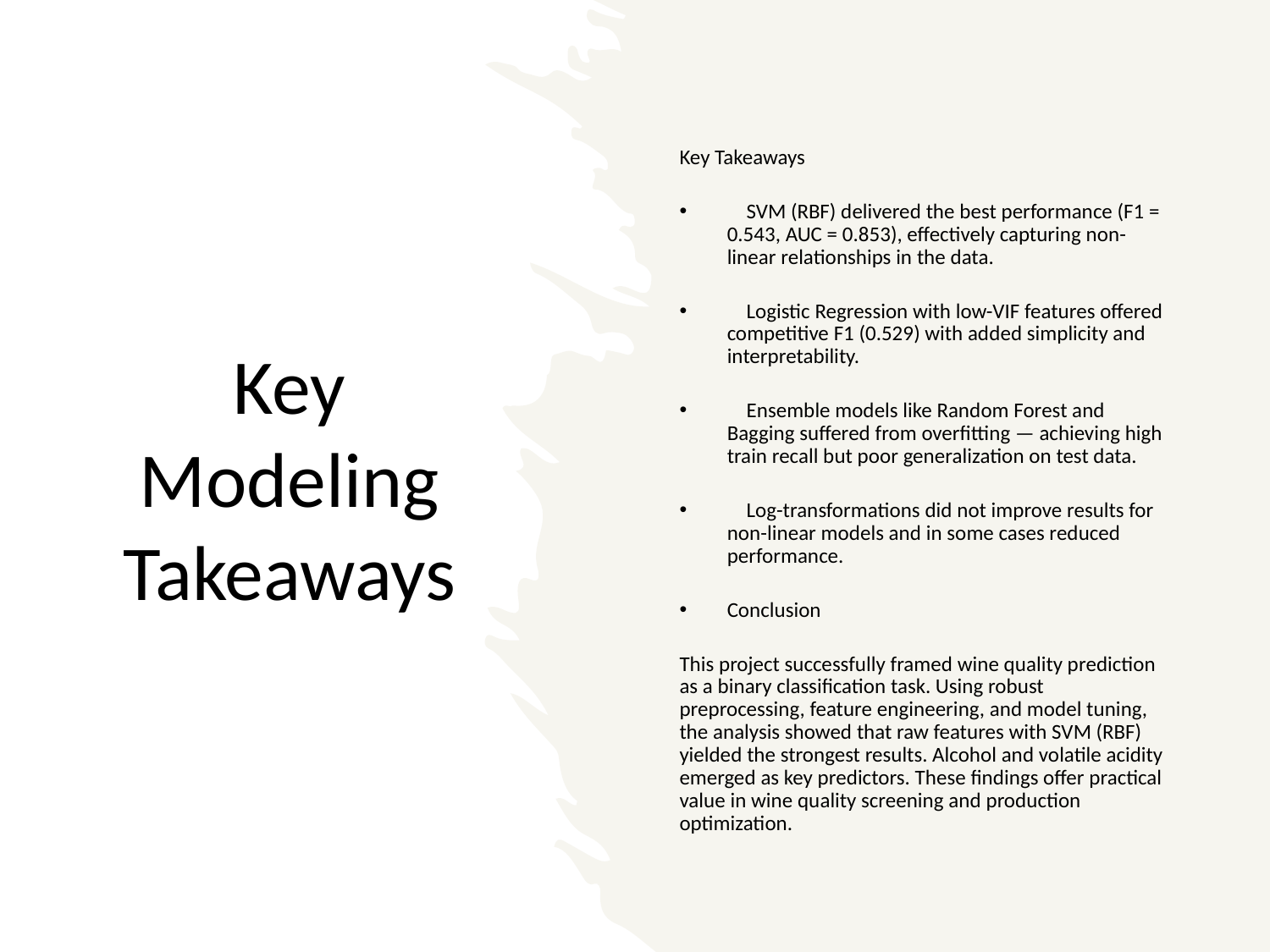

Key Takeaways

    SVM (RBF) delivered the best performance (F1 = 0.543, AUC = 0.853), effectively capturing non-linear relationships in the data.

    Logistic Regression with low-VIF features offered competitive F1 (0.529) with added simplicity and interpretability.

    Ensemble models like Random Forest and Bagging suffered from overfitting — achieving high train recall but poor generalization on test data.

    Log-transformations did not improve results for non-linear models and in some cases reduced performance.

Conclusion

This project successfully framed wine quality prediction as a binary classification task. Using robust preprocessing, feature engineering, and model tuning, the analysis showed that raw features with SVM (RBF) yielded the strongest results. Alcohol and volatile acidity emerged as key predictors. These findings offer practical value in wine quality screening and production optimization.
# Key Modeling Takeaways